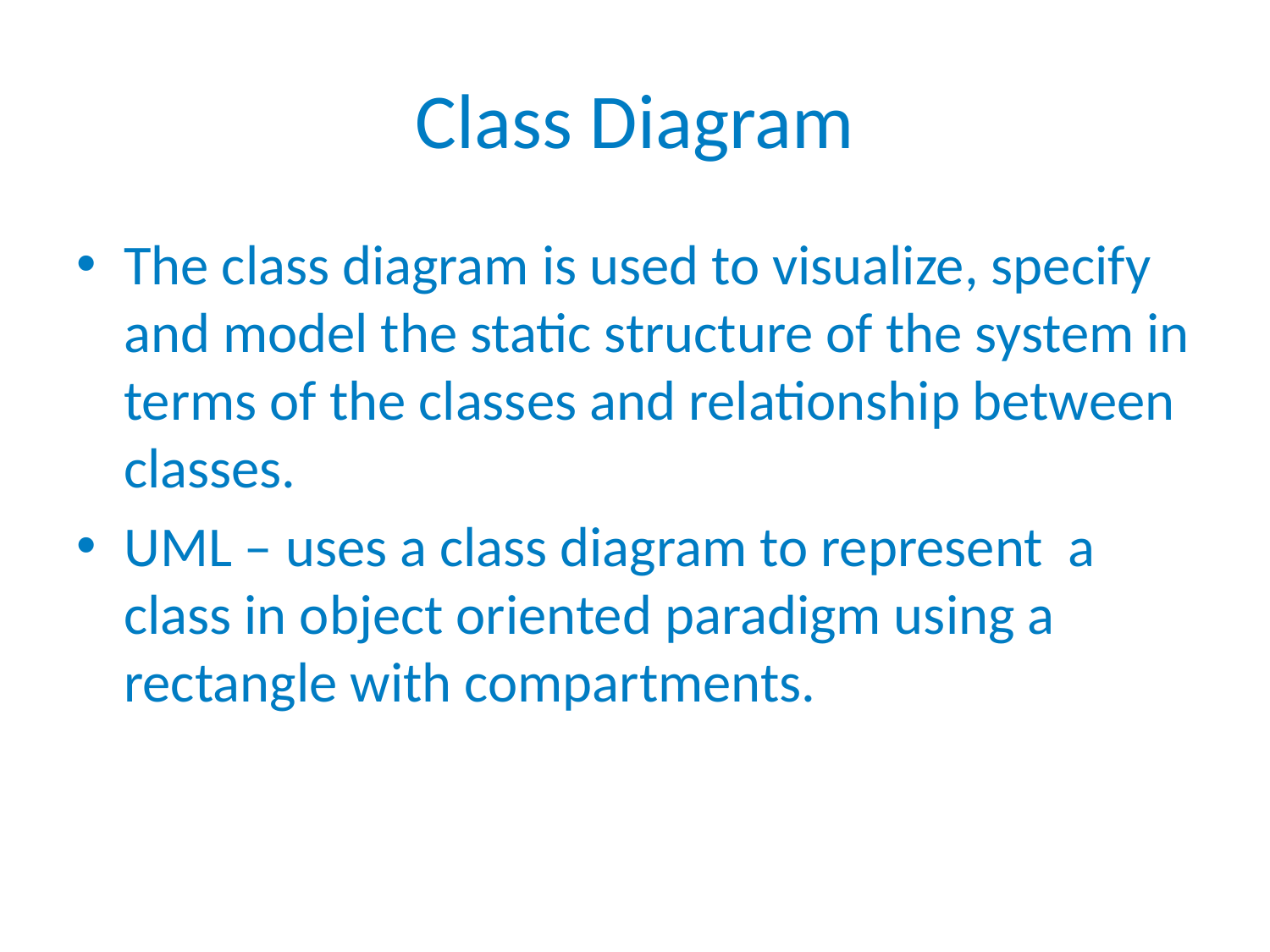

# Class Diagram
The class diagram is used to visualize, specify and model the static structure of the system in terms of the classes and relationship between classes.
UML – uses a class diagram to represent  a class in object oriented paradigm using a rectangle with compartments.